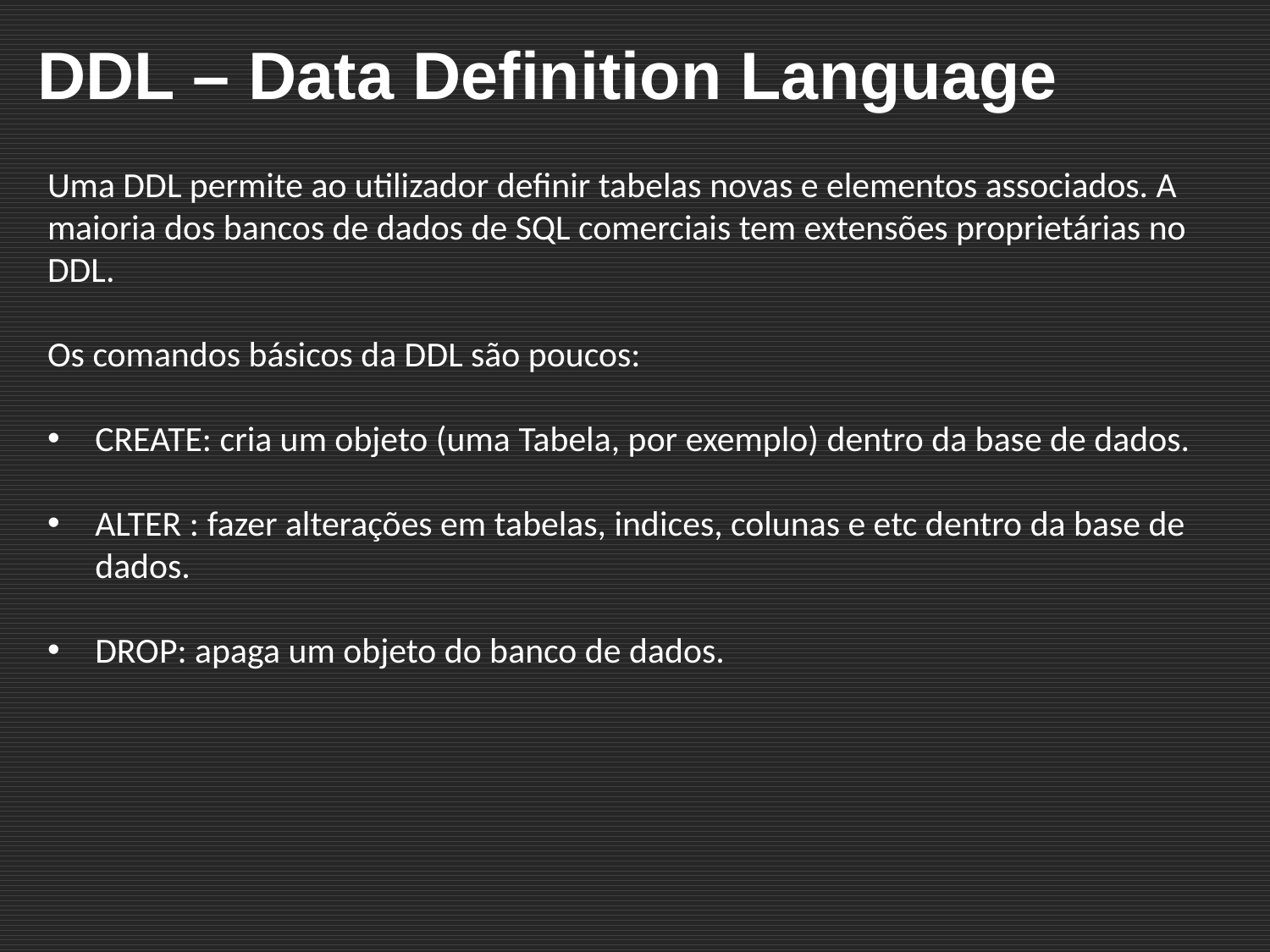

# DDL – Data Definition Language
Uma DDL permite ao utilizador definir tabelas novas e elementos associados. A maioria dos bancos de dados de SQL comerciais tem extensões proprietárias no DDL.

Os comandos básicos da DDL são poucos:
CREATE: cria um objeto (uma Tabela, por exemplo) dentro da base de dados.
ALTER : fazer alterações em tabelas, indices, colunas e etc dentro da base de dados.
DROP: apaga um objeto do banco de dados.